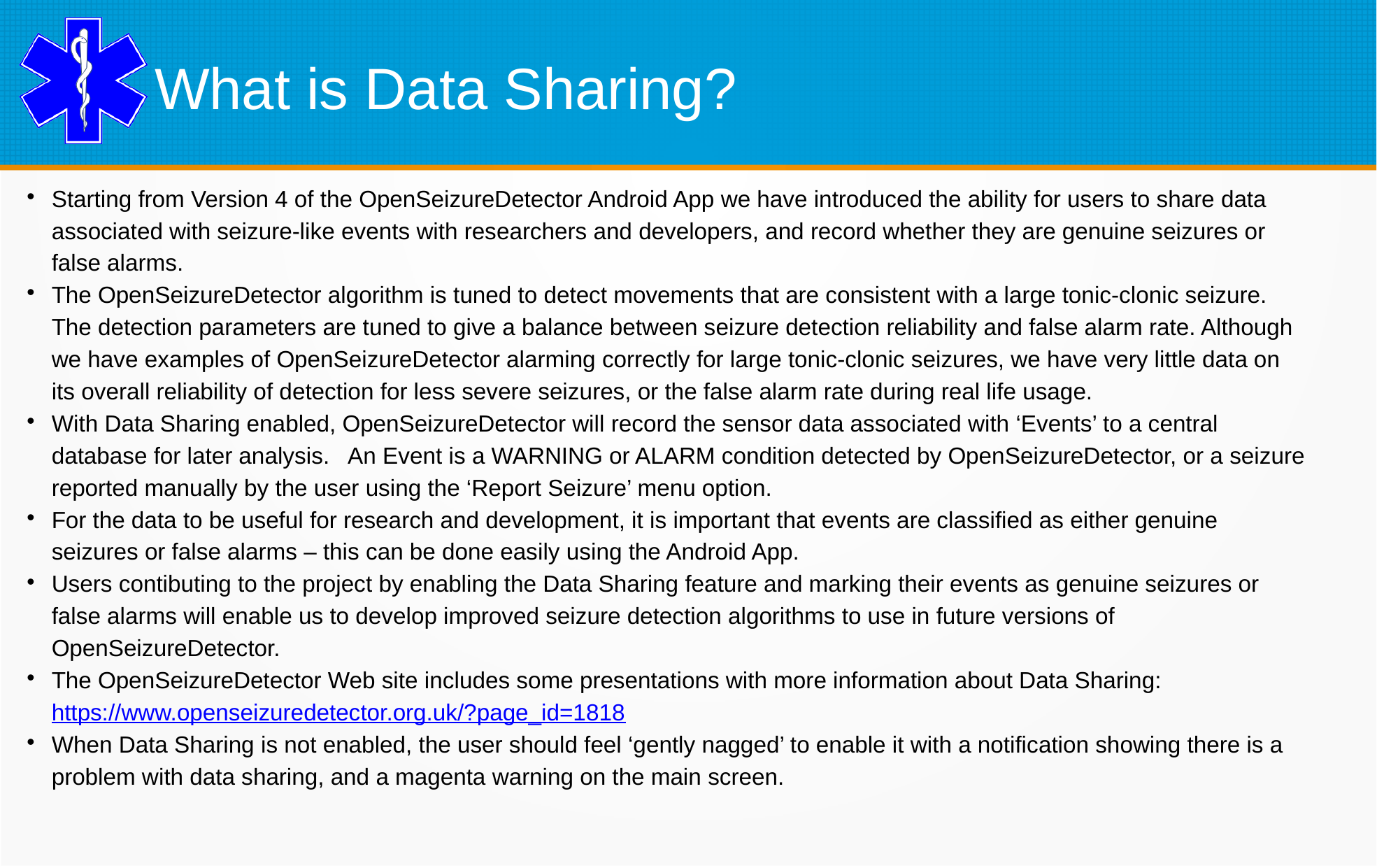

What is Data Sharing?
Starting from Version 4 of the OpenSeizureDetector Android App we have introduced the ability for users to share data associated with seizure-like events with researchers and developers, and record whether they are genuine seizures or false alarms.
The OpenSeizureDetector algorithm is tuned to detect movements that are consistent with a large tonic-clonic seizure. The detection parameters are tuned to give a balance between seizure detection reliability and false alarm rate. Although we have examples of OpenSeizureDetector alarming correctly for large tonic-clonic seizures, we have very little data on its overall reliability of detection for less severe seizures, or the false alarm rate during real life usage.
With Data Sharing enabled, OpenSeizureDetector will record the sensor data associated with ‘Events’ to a central database for later analysis.   An Event is a WARNING or ALARM condition detected by OpenSeizureDetector, or a seizure reported manually by the user using the ‘Report Seizure’ menu option.
For the data to be useful for research and development, it is important that events are classified as either genuine seizures or false alarms – this can be done easily using the Android App.
Users contibuting to the project by enabling the Data Sharing feature and marking their events as genuine seizures or false alarms will enable us to develop improved seizure detection algorithms to use in future versions of OpenSeizureDetector.
The OpenSeizureDetector Web site includes some presentations with more information about Data Sharing:   https://www.openseizuredetector.org.uk/?page_id=1818
When Data Sharing is not enabled, the user should feel ‘gently nagged’ to enable it with a notification showing there is a problem with data sharing, and a magenta warning on the main screen.